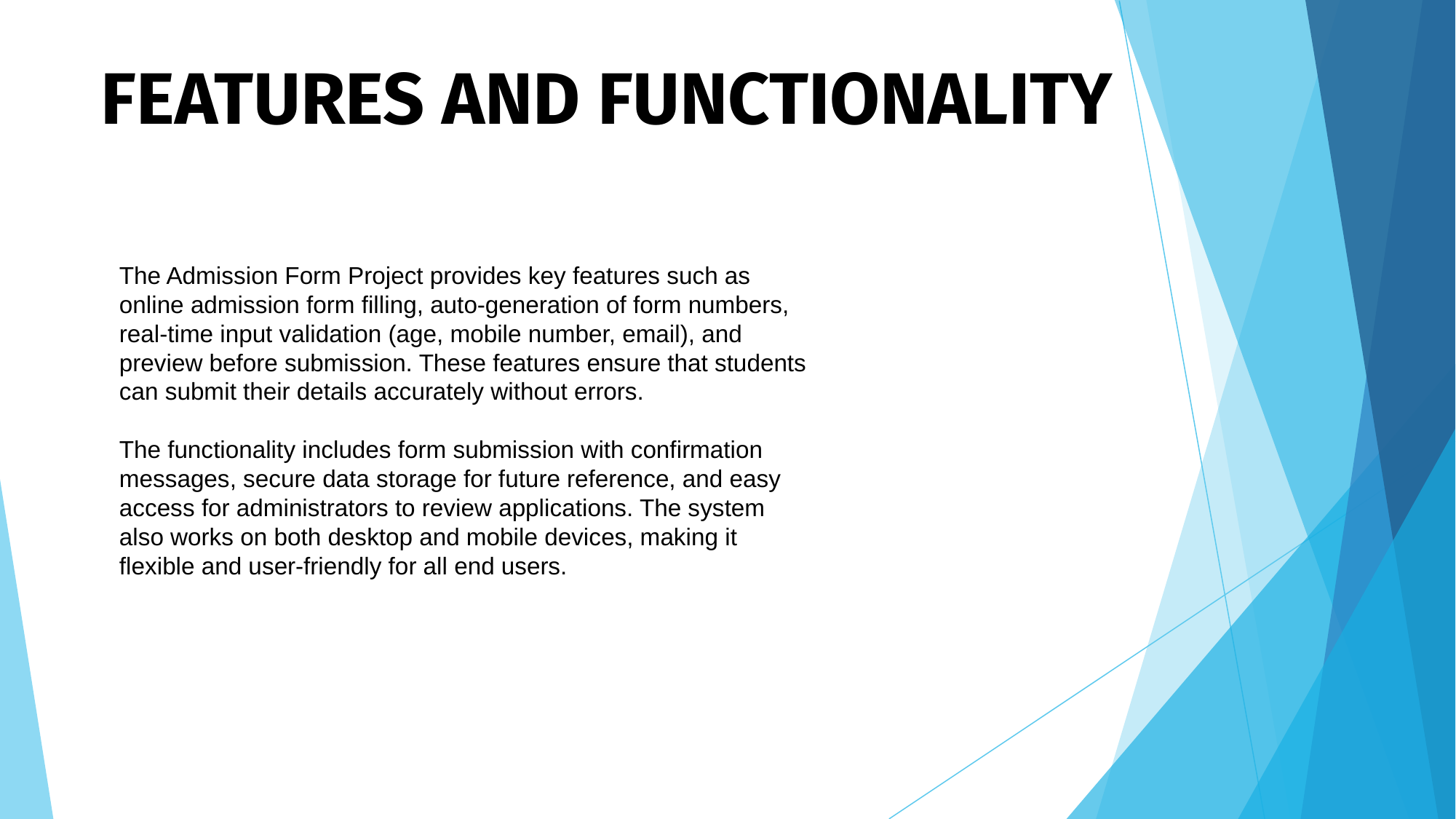

# FEATURES AND FUNCTIONALITY
The Admission Form Project provides key features such as online admission form filling, auto-generation of form numbers, real-time input validation (age, mobile number, email), and preview before submission. These features ensure that students can submit their details accurately without errors.

The functionality includes form submission with confirmation messages, secure data storage for future reference, and easy access for administrators to review applications. The system also works on both desktop and mobile devices, making it flexible and user-friendly for all end users.